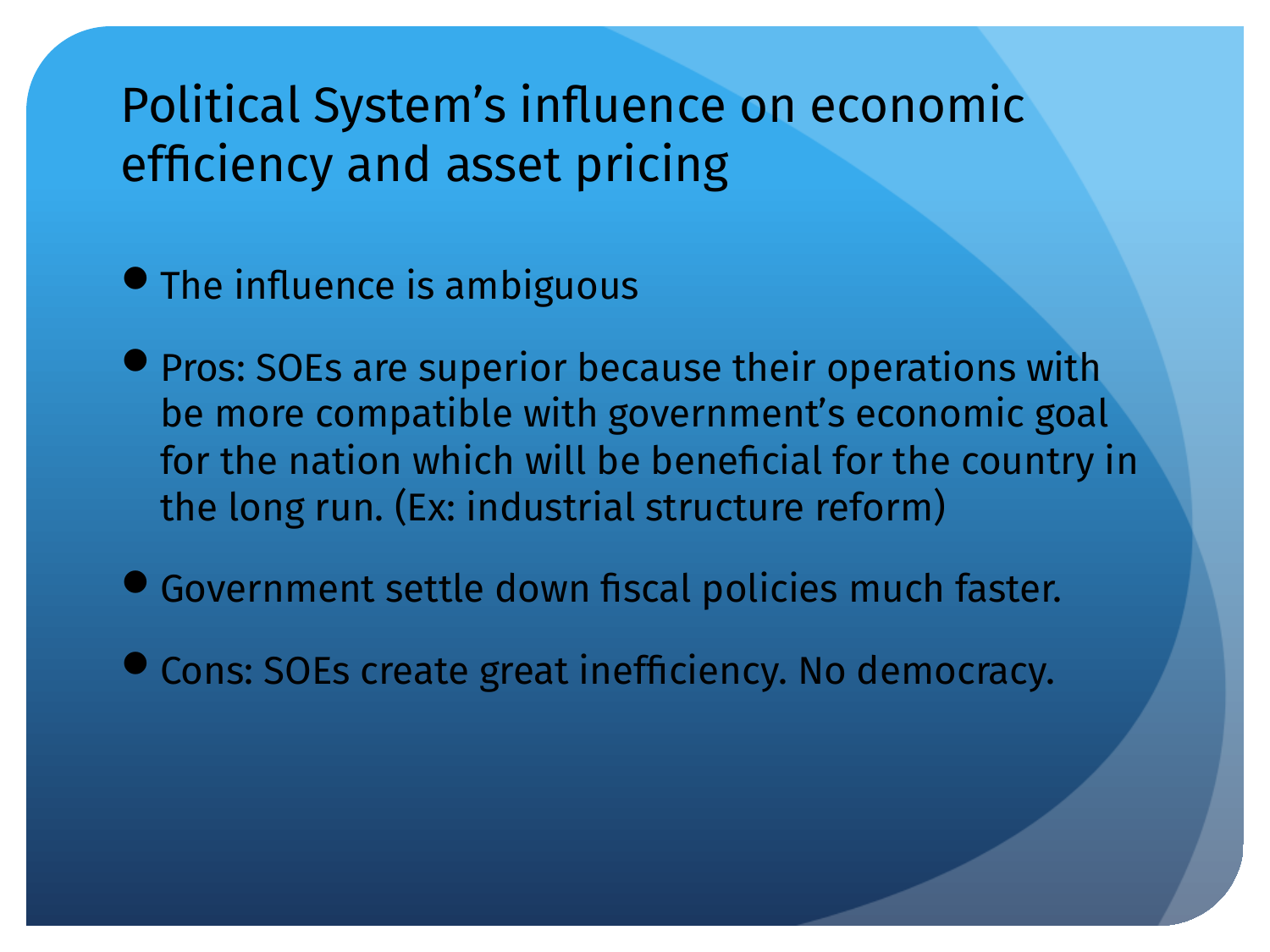

# Political System’s influence on economic efficiency and asset pricing
The influence is ambiguous
Pros: SOEs are superior because their operations with be more compatible with government’s economic goal for the nation which will be beneficial for the country in the long run. (Ex: industrial structure reform)
Government settle down fiscal policies much faster.
Cons: SOEs create great inefficiency. No democracy.